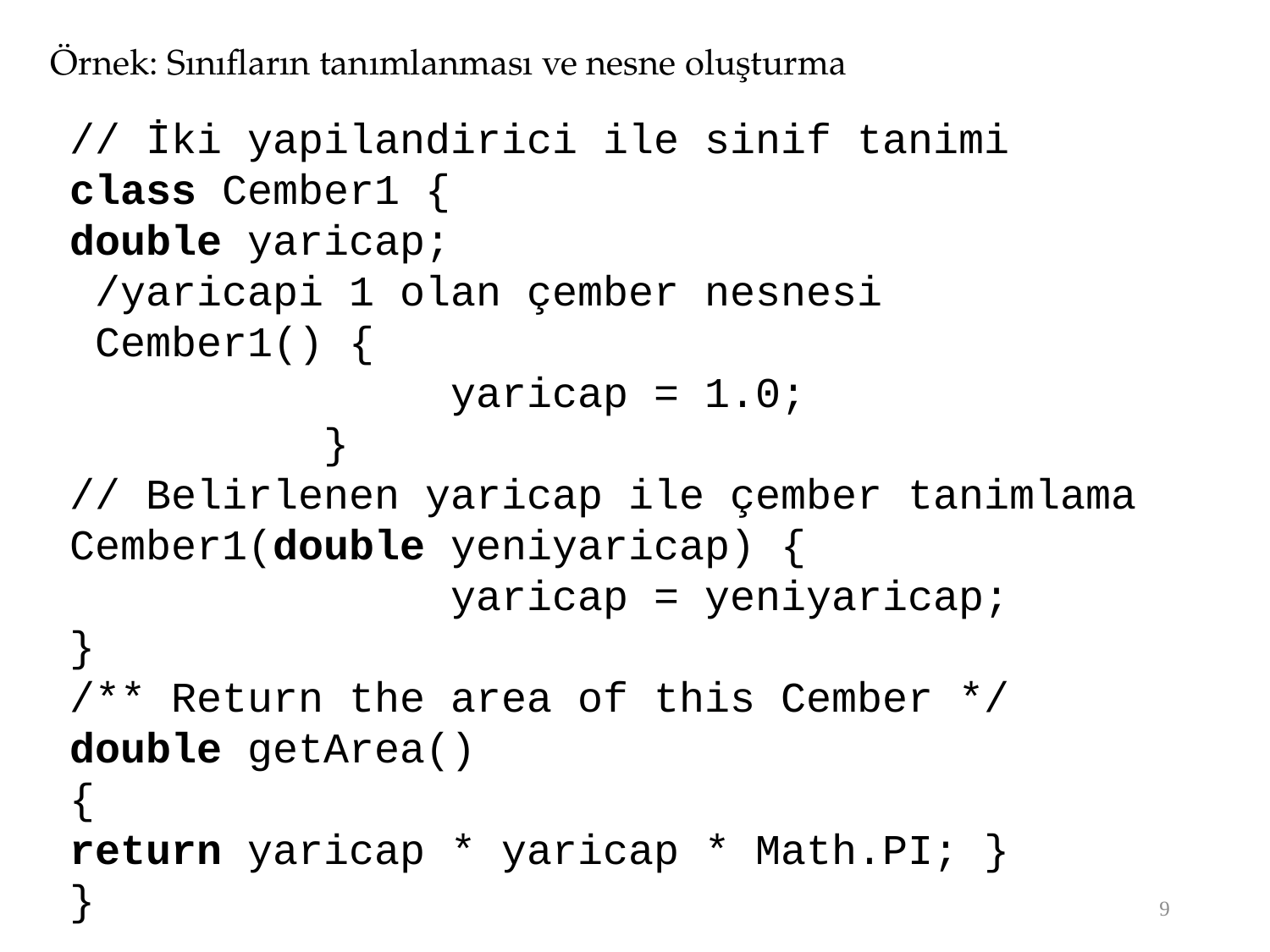

# Örnek: Sınıfların tanımlanması ve nesne oluşturma
// İki yapilandirici ile sinif tanimi
class Cember1 {
double yaricap;
 /yaricapi 1 olan çember nesnesi
 Cember1() {
			yaricap = 1.0;
		}
// Belirlenen yaricap ile çember tanimlama
Cember1(double yeniyaricap) {
			yaricap = yeniyaricap;
}
/** Return the area of this Cember */
double getArea()
{
return yaricap * yaricap * Math.PI; }
}
9